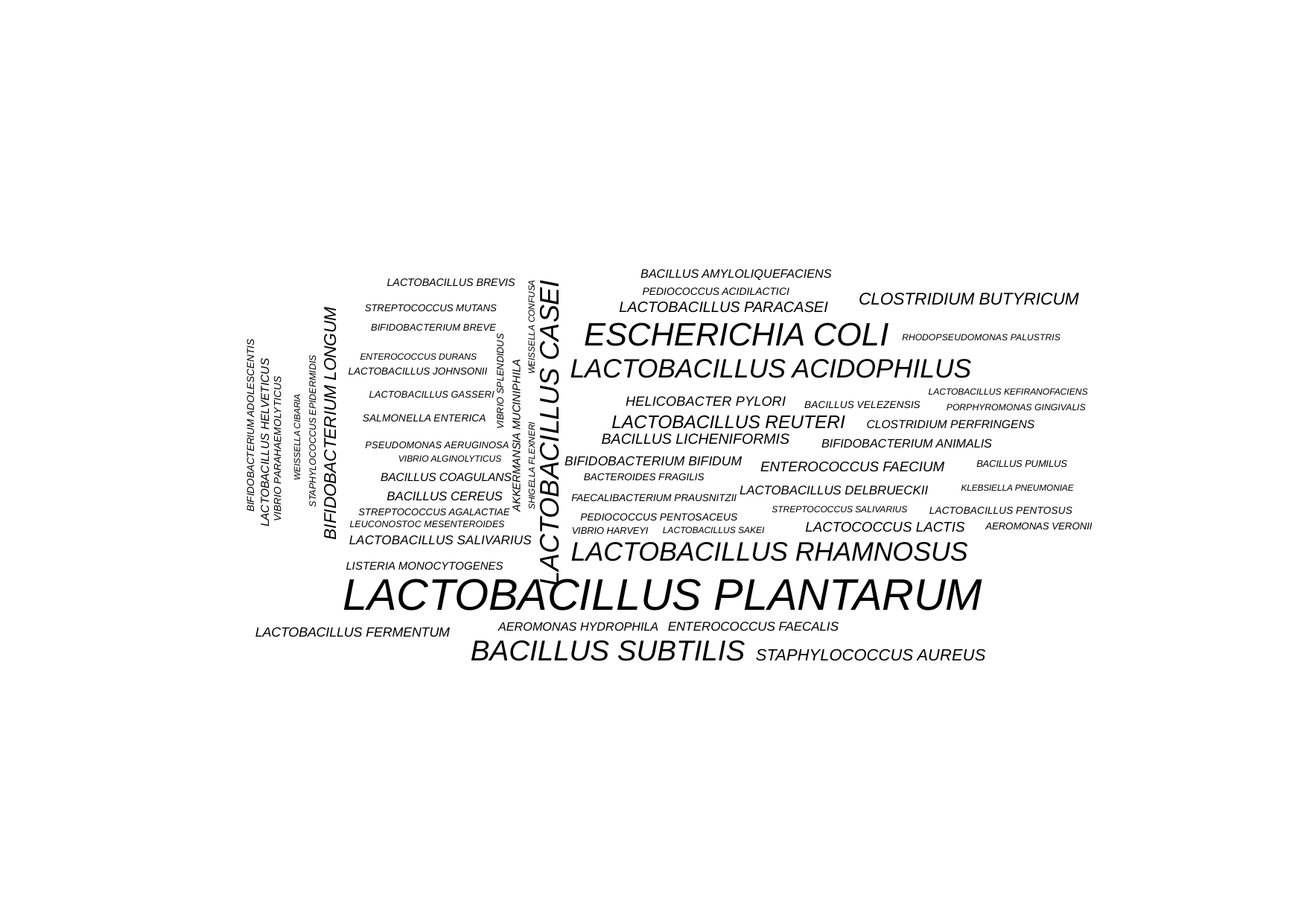

BACILLUS AMYLOLIQUEFACIENS
LACTOBACILLUS BREVIS
PEDIOCOCCUS ACIDILACTICI
CLOSTRIDIUM BUTYRICUM
LACTOBACILLUS PARACASEI
STREPTOCOCCUS MUTANS
WEISSELLA CONFUSA
ESCHERICHIA COLI
BIFIDOBACTERIUM BREVE
RHODOPSEUDOMONAS PALUSTRIS
ENTEROCOCCUS DURANS
LACTOBACILLUS ACIDOPHILUS
LACTOBACILLUS JOHNSONII
VIBRIO SPLENDIDUS
LACTOBACILLUS KEFIRANOFACIENS
LACTOBACILLUS GASSERI
HELICOBACTER PYLORI
BACILLUS VELEZENSIS
PORPHYROMONAS GINGIVALIS
SALMONELLA ENTERICA
LACTOBACILLUS REUTERI
BIFIDOBACTERIUM LONGUM
CLOSTRIDIUM PERFRINGENS
BIFIDOBACTERIUM ADOLESCENTIS
LACTOBACILLUS CASEI
STAPHYLOCOCCUS EPIDERMIDIS
AKKERMANSIA MUCINIPHILA
WEISSELLA CIBARIA
BACILLUS LICHENIFORMIS
LACTOBACILLUS HELVETICUS
BIFIDOBACTERIUM ANIMALIS
PSEUDOMONAS AERUGINOSA
VIBRIO PARAHAEMOLYTICUS
VIBRIO ALGINOLYTICUS
BIFIDOBACTERIUM BIFIDUM
BACILLUS PUMILUS
ENTEROCOCCUS FAECIUM
SHIGELLA FLEXNERI
BACILLUS COAGULANS
BACTEROIDES FRAGILIS
KLEBSIELLA PNEUMONIAE
LACTOBACILLUS DELBRUECKII
BACILLUS CEREUS
FAECALIBACTERIUM PRAUSNITZII
STREPTOCOCCUS SALIVARIUS
LACTOBACILLUS PENTOSUS
STREPTOCOCCUS AGALACTIAE
PEDIOCOCCUS PENTOSACEUS
LEUCONOSTOC MESENTEROIDES
LACTOCOCCUS LACTIS
AEROMONAS VERONII
LACTOBACILLUS SAKEI
VIBRIO HARVEYI
LACTOBACILLUS SALIVARIUS
LACTOBACILLUS RHAMNOSUS
LISTERIA MONOCYTOGENES
LACTOBACILLUS PLANTARUM
ENTEROCOCCUS FAECALIS
AEROMONAS HYDROPHILA
LACTOBACILLUS FERMENTUM
BACILLUS SUBTILIS
STAPHYLOCOCCUS AUREUS